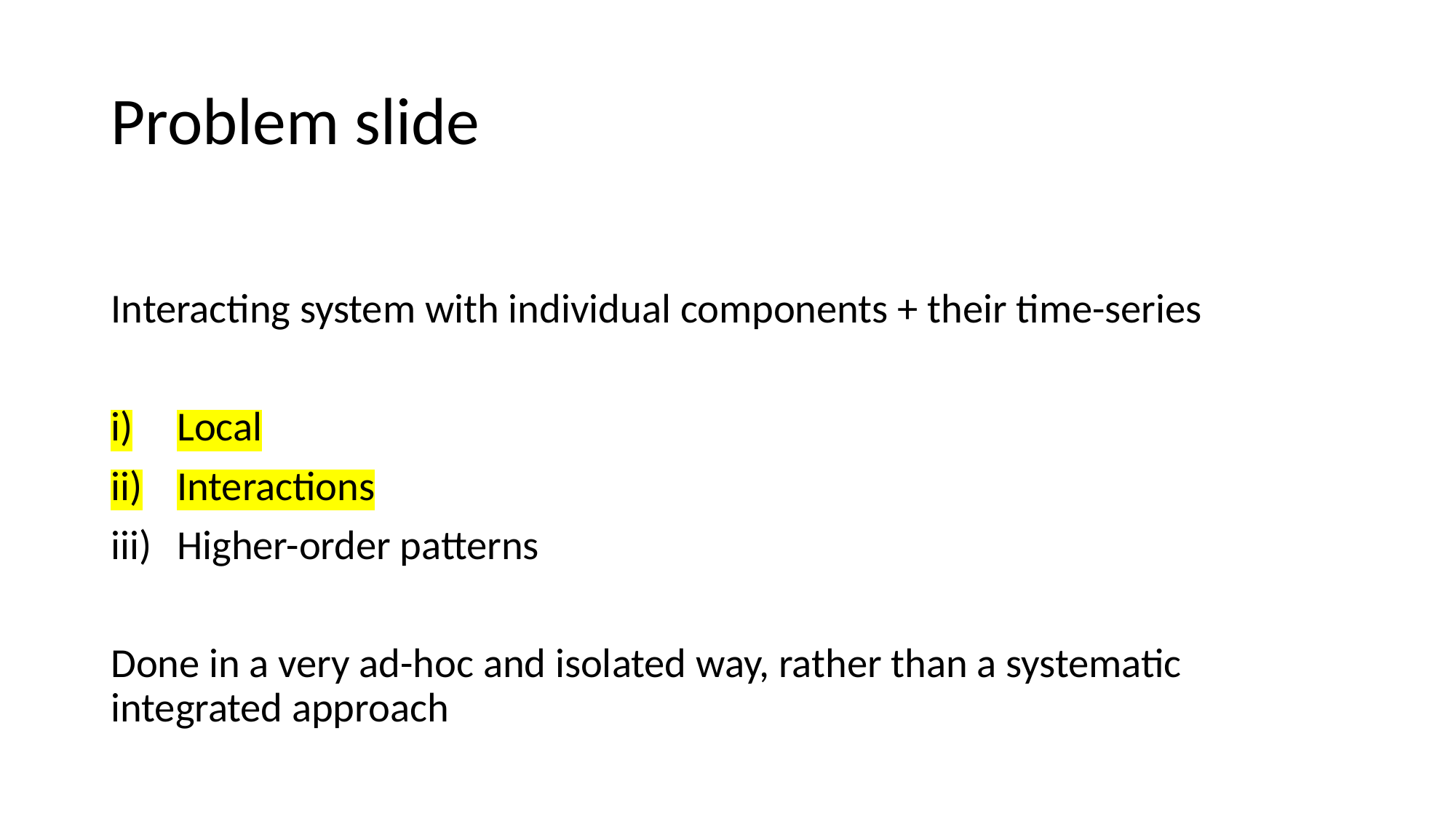

# Problem slide

Interacting system with individual components + their time-series

Local
Interactions
Higher-order patterns

Done in a very ad-hoc and isolated way, rather than a systematic integrated approach